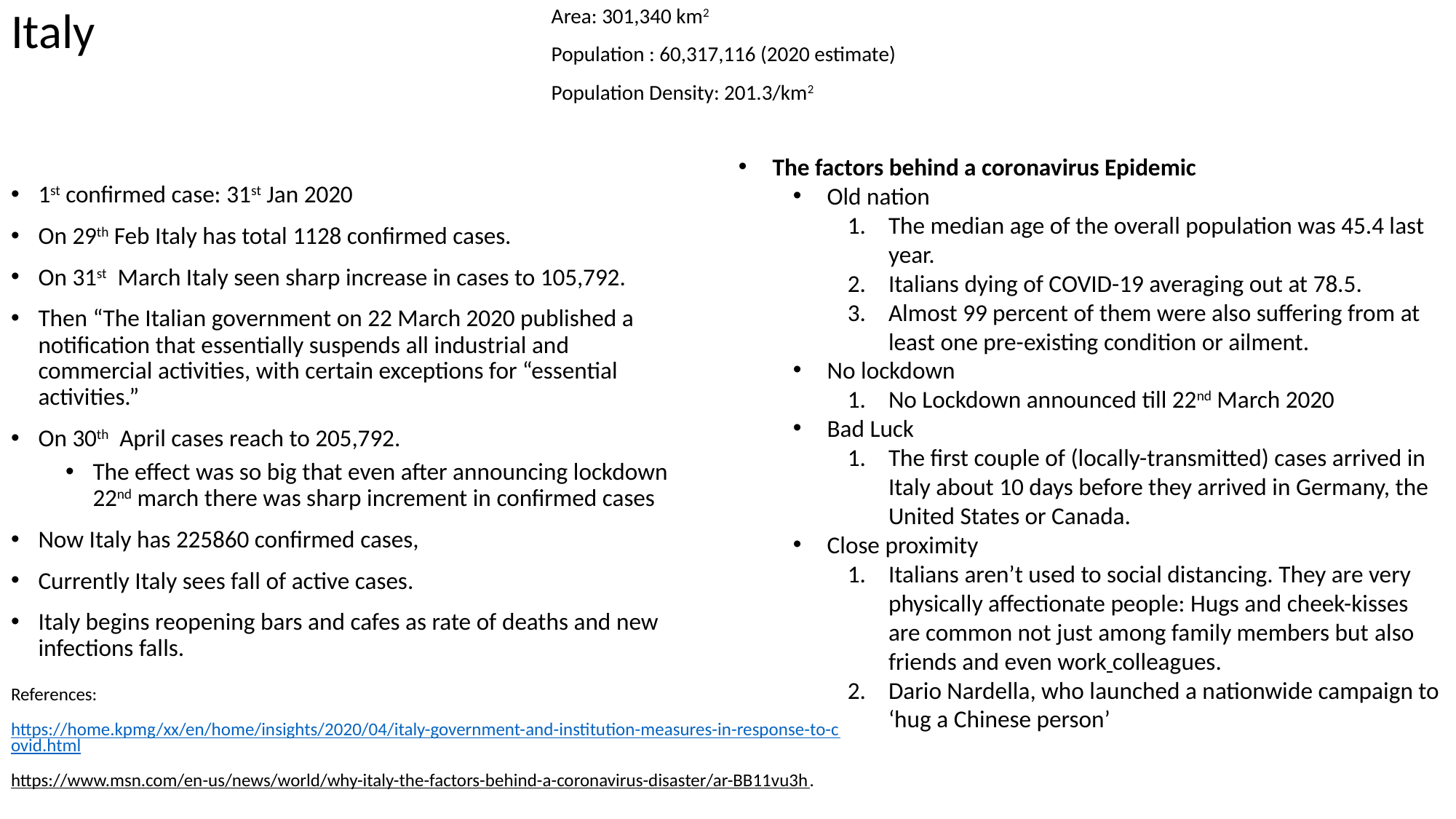

# Italy
Area: 301,340 km2
Population : 60,317,116 (2020 estimate)
Population Density: 201.3/km2
The factors behind a coronavirus Epidemic
Old nation
The median age of the overall population was 45.4 last year.
Italians dying of COVID-19 averaging out at 78.5.
Almost 99 percent of them were also suffering from at least one pre-existing condition or ailment.
No lockdown
No Lockdown announced till 22nd March 2020
Bad Luck
The first couple of (locally-transmitted) cases arrived in Italy about 10 days before they arrived in Germany, the United States or Canada.
Close proximity
Italians aren’t used to social distancing. They are very physically affectionate people: Hugs and cheek-kisses are common not just among family members but also friends and even work colleagues.
Dario Nardella, who launched a nationwide campaign to ‘hug a Chinese person’
1st confirmed case: 31st Jan 2020
On 29th Feb Italy has total 1128 confirmed cases.
On 31st  March Italy seen sharp increase in cases to 105,792.
Then “The Italian government on 22 March 2020 published a notification that essentially suspends all industrial and commercial activities, with certain exceptions for “essential activities.”
On 30th  April cases reach to 205,792.
The effect was so big that even after announcing lockdown 22nd march there was sharp increment in confirmed cases
Now Italy has 225860 confirmed cases,
Currently Italy sees fall of active cases.
Italy begins reopening bars and cafes as rate of deaths and new infections falls.

References:
https://home.kpmg/xx/en/home/insights/2020/04/italy-government-and-institution-measures-in-response-to-covid.html
https://www.msn.com/en-us/news/world/why-italy-the-factors-behind-a-coronavirus-disaster/ar-BB11vu3h.